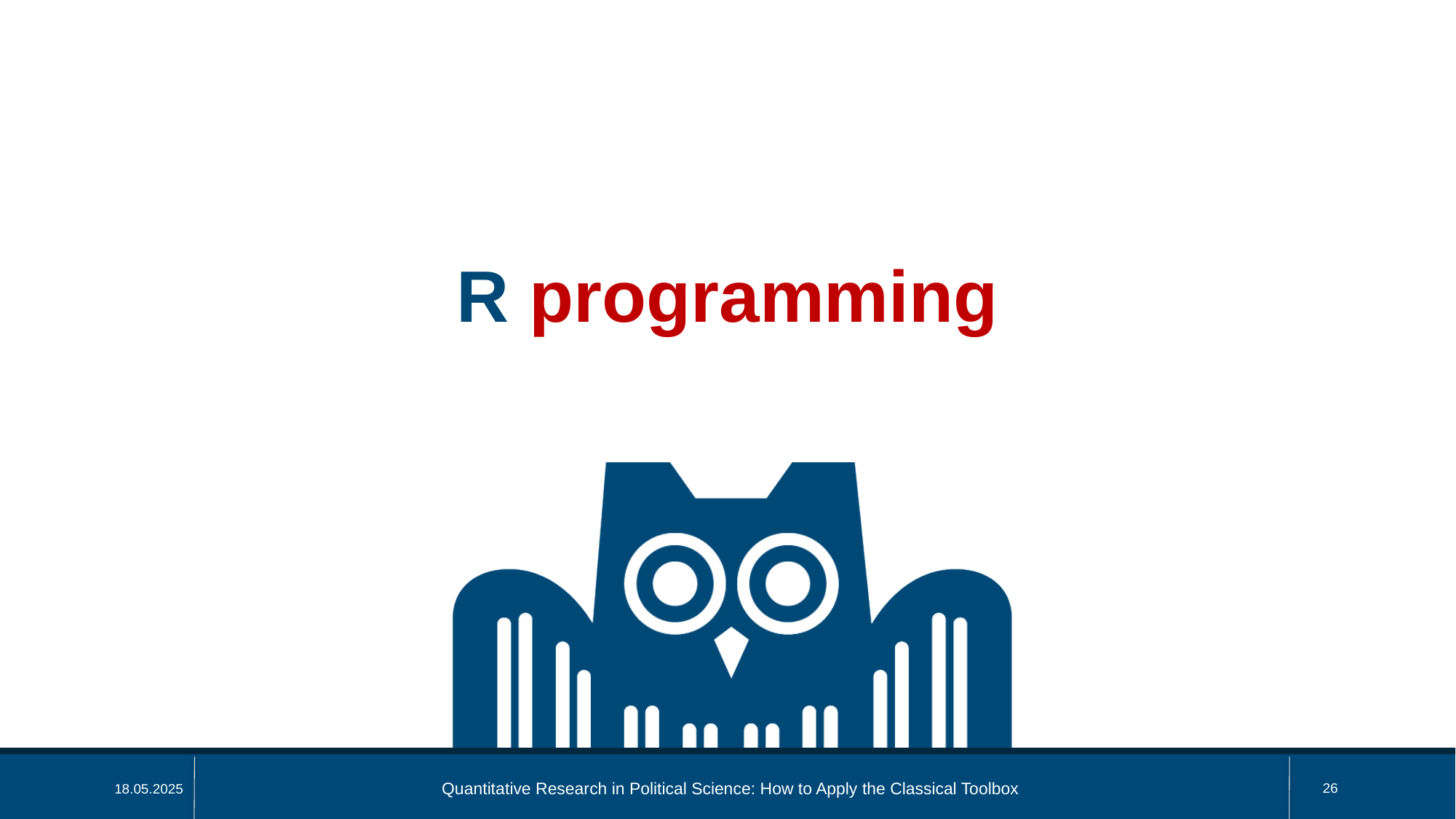

R programming
Quantitative Research in Political Science: How to Apply the Classical Toolbox
26
18.05.2025